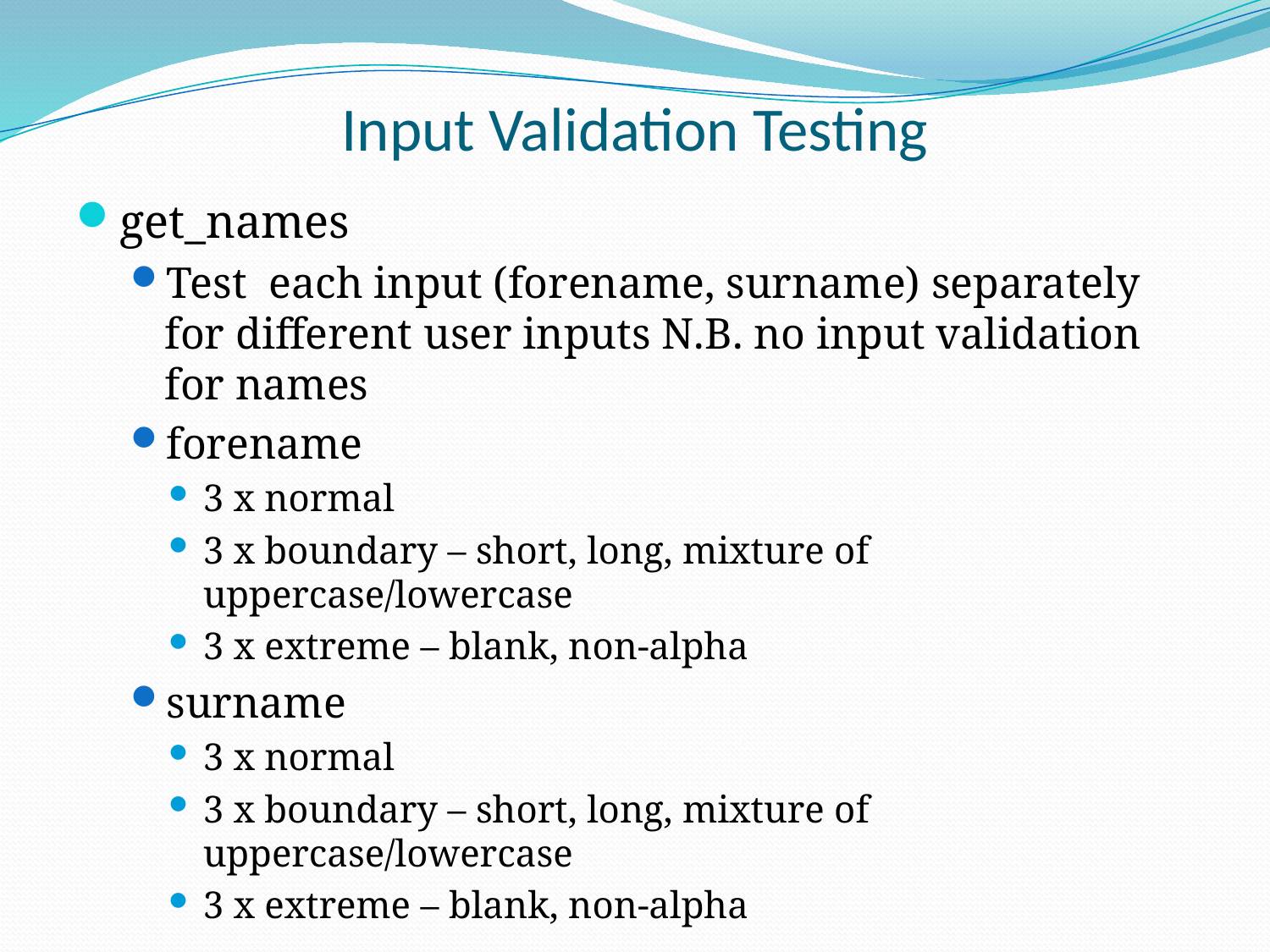

# Input Validation Testing
get_names
Test  each input (forename, surname) separately for different user inputs N.B. no input validation for names
forename
3 x normal
3 x boundary – short, long, mixture of uppercase/lowercase
3 x extreme – blank, non-alpha
surname
3 x normal
3 x boundary – short, long, mixture of uppercase/lowercase
3 x extreme – blank, non-alpha